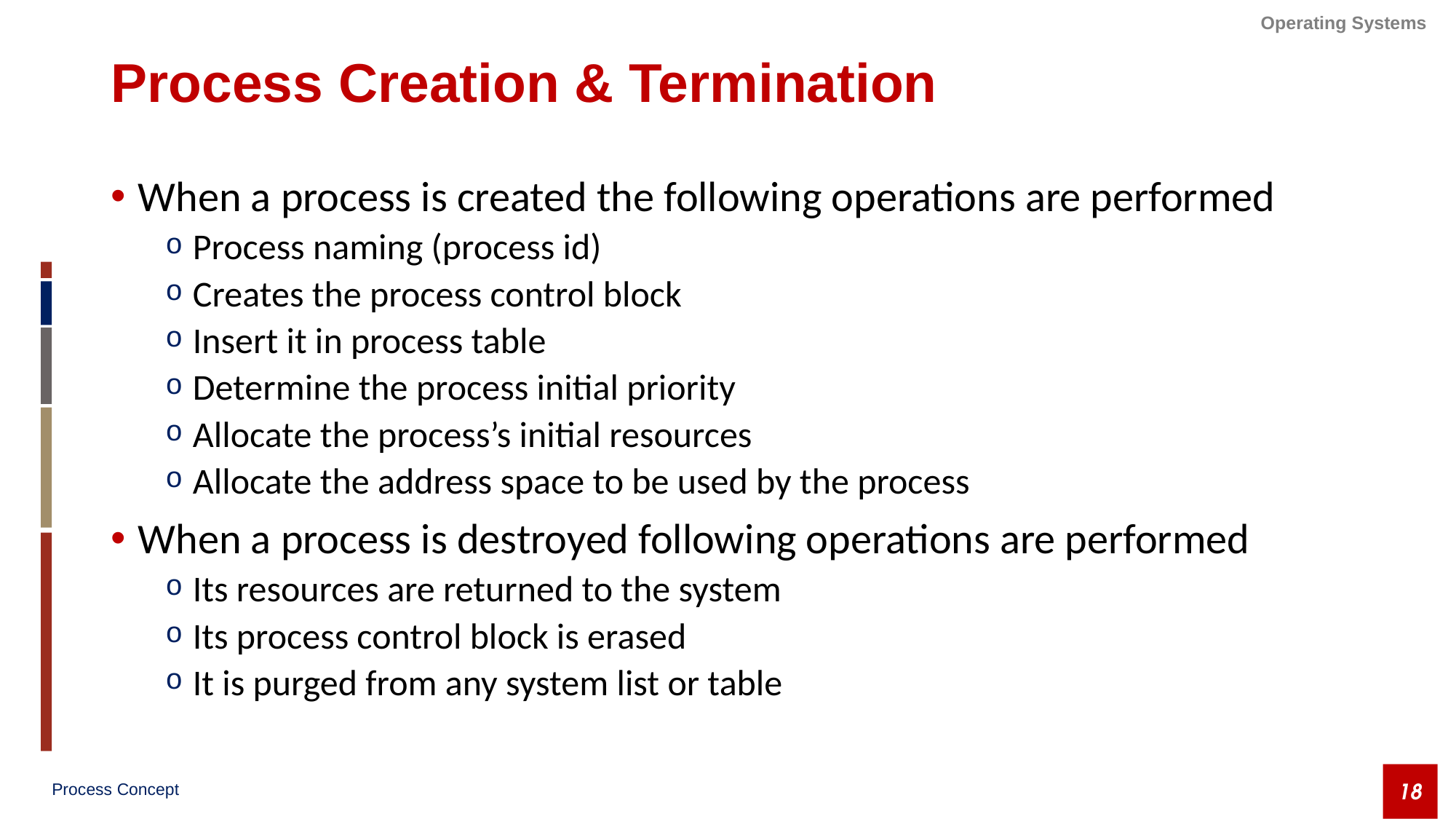

# Process Creation & Termination
When a process is created the following operations are performed
Process naming (process id)
Creates the process control block
Insert it in process table
Determine the process initial priority
Allocate the process’s initial resources
Allocate the address space to be used by the process
When a process is destroyed following operations are performed
Its resources are returned to the system
Its process control block is erased
It is purged from any system list or table